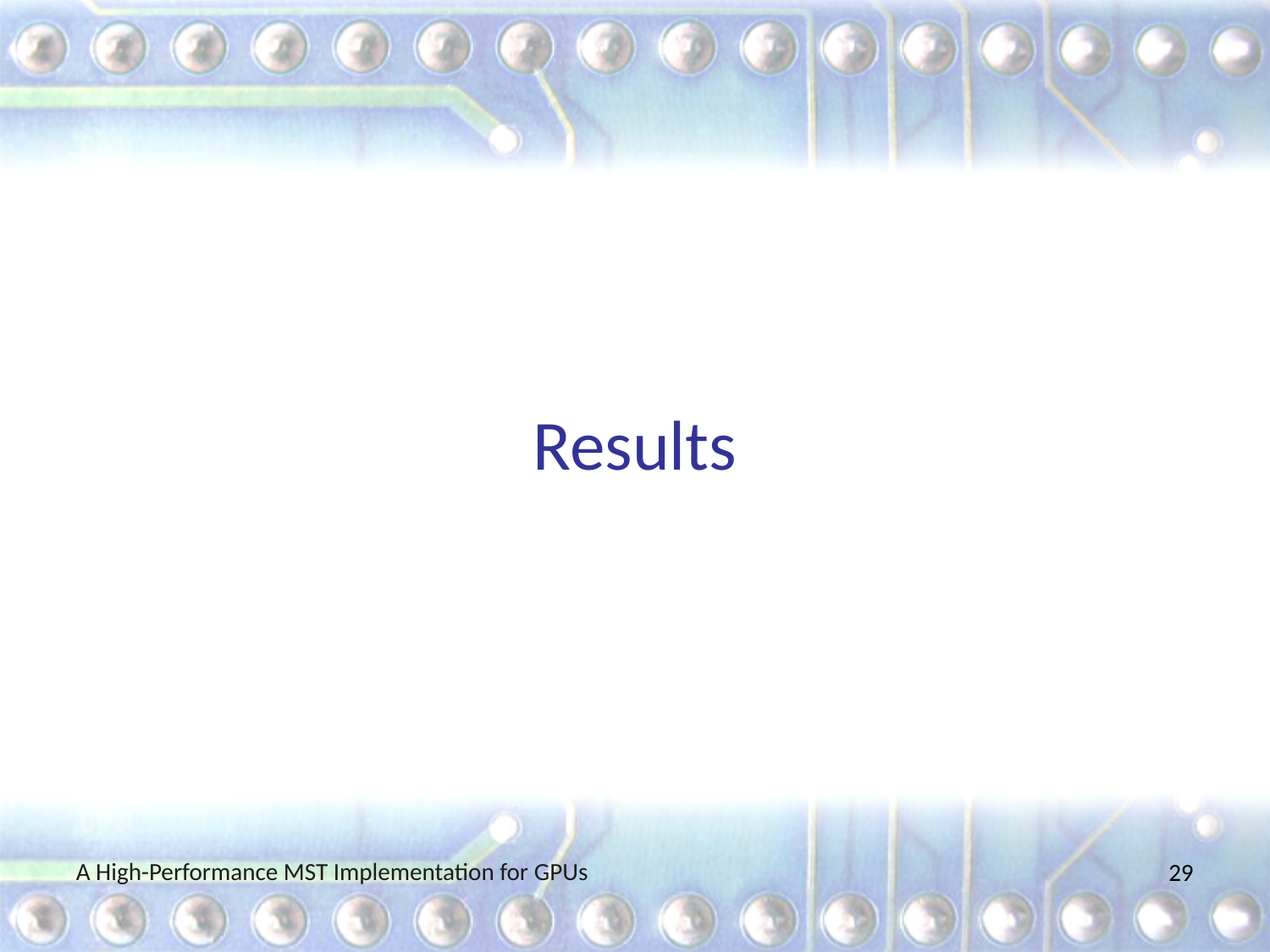

# Results
A High-Performance MST Implementation for GPUs
29